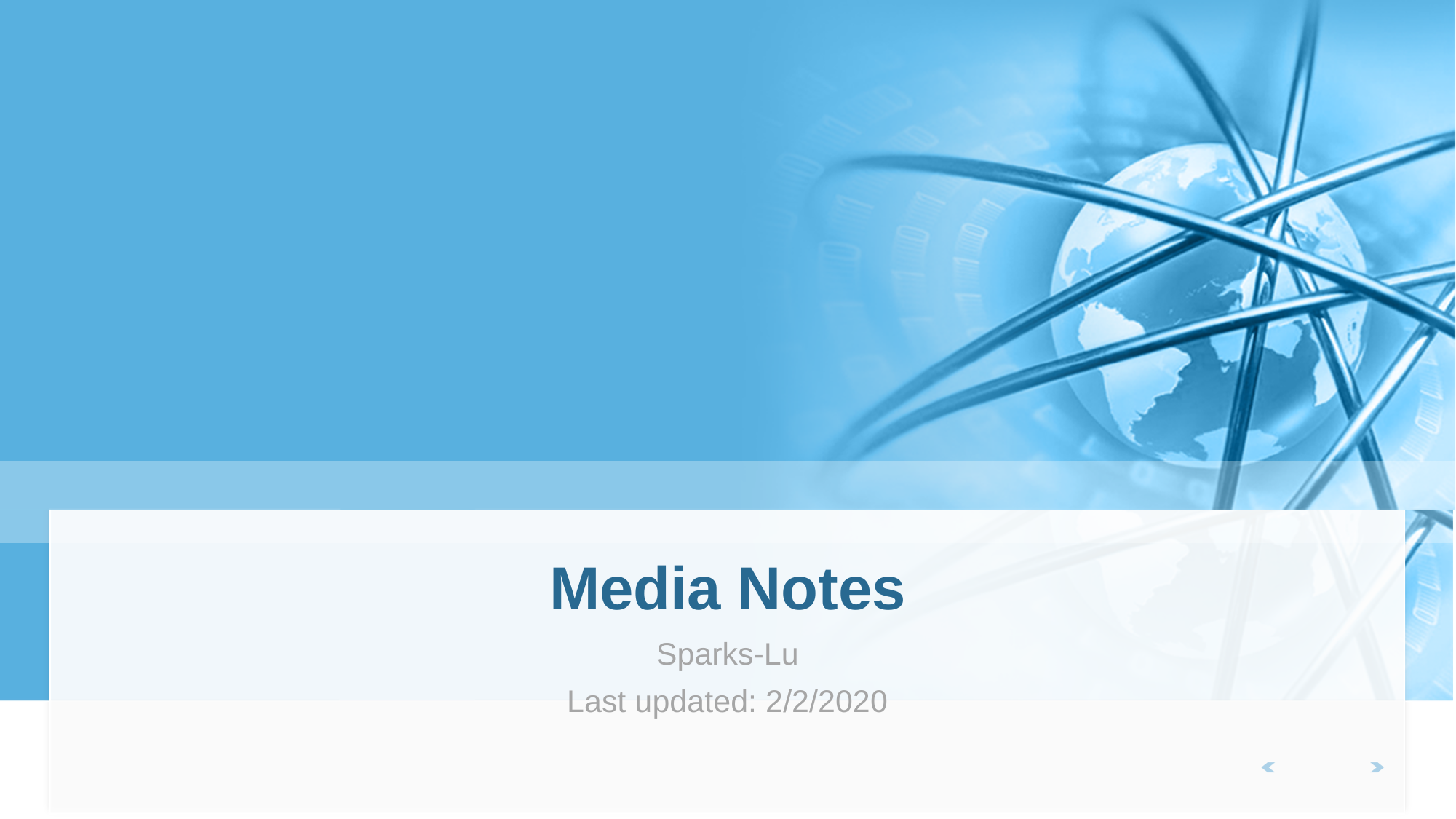

# Media Notes
Sparks-Lu
Last updated: 2/2/2020